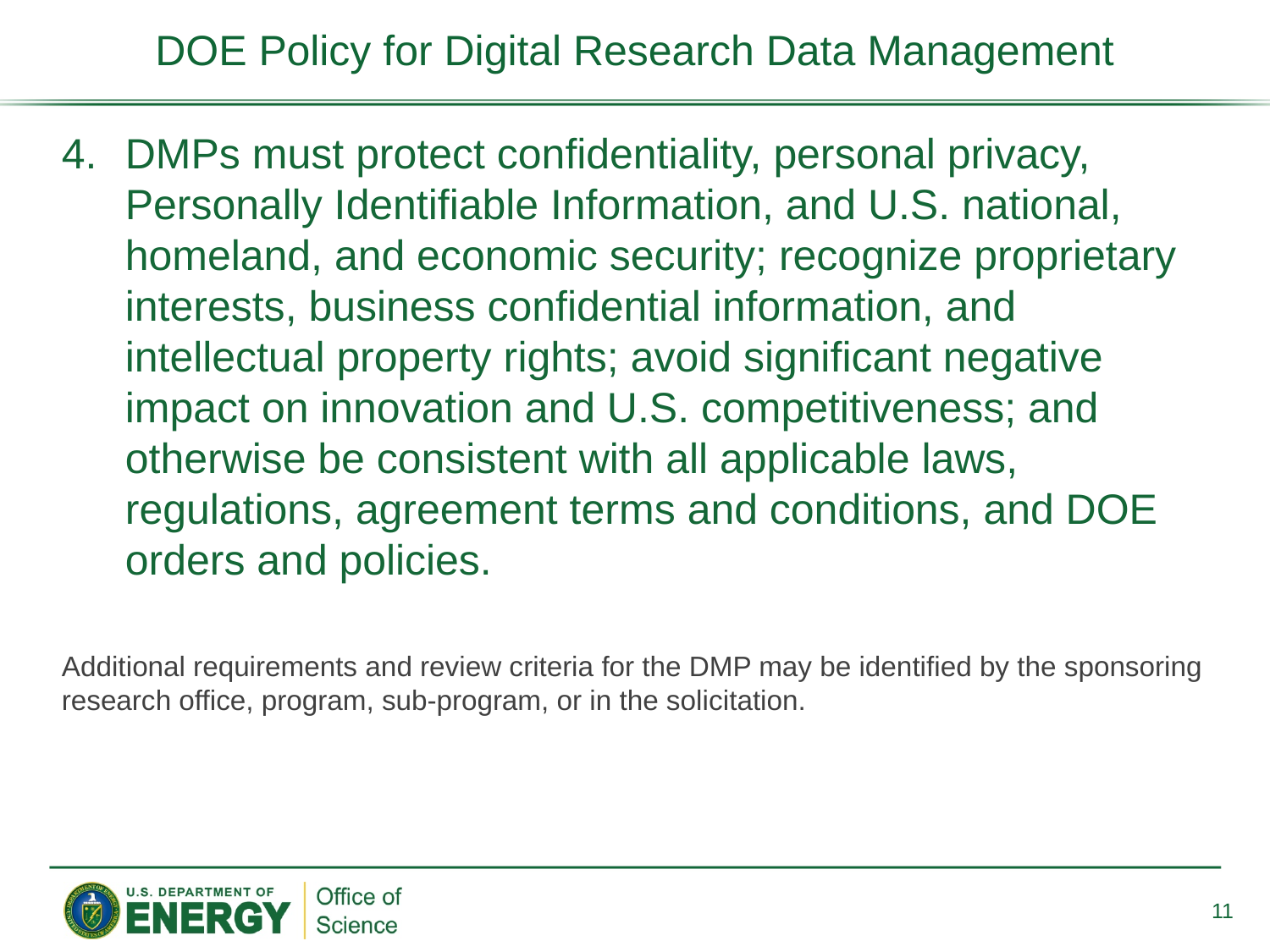

# DOE Policy for Digital Research Data Management
DMPs must protect confidentiality, personal privacy, Personally Identifiable Information, and U.S. national, homeland, and economic security; recognize proprietary interests, business confidential information, and intellectual property rights; avoid significant negative impact on innovation and U.S. competitiveness; and otherwise be consistent with all applicable laws, regulations, agreement terms and conditions, and DOE orders and policies.

Additional requirements and review criteria for the DMP may be identified by the sponsoring research office, program, sub-program, or in the solicitation.

11